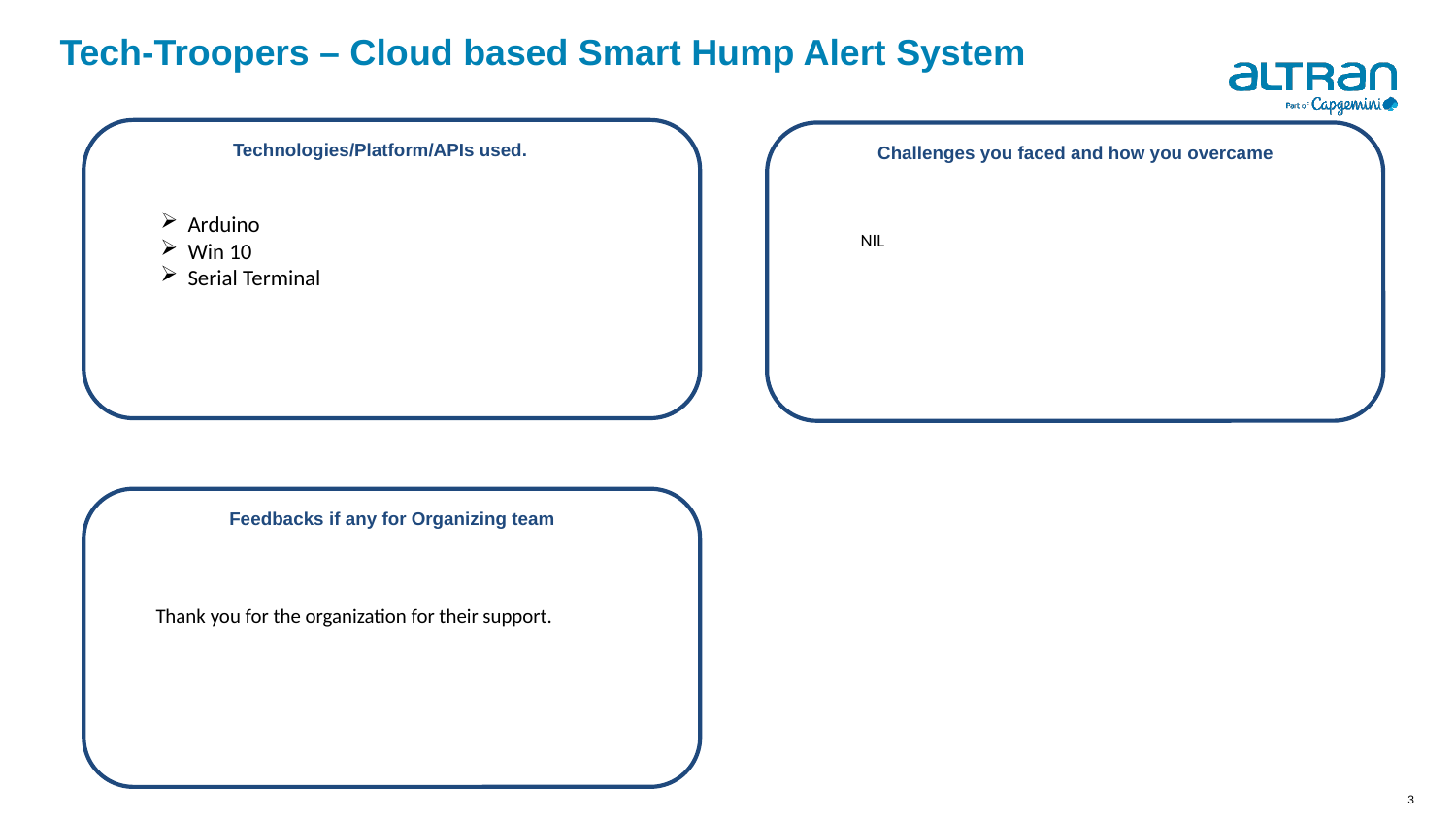

# Tech-Troopers – Cloud based Smart Hump Alert System

Technologies/Platform/APIs used.

Challenges you faced and how you overcame
Arduino
Win 10
Serial Terminal
NIL

Feedbacks if any for Organizing team
Thank you for the organization for their support.